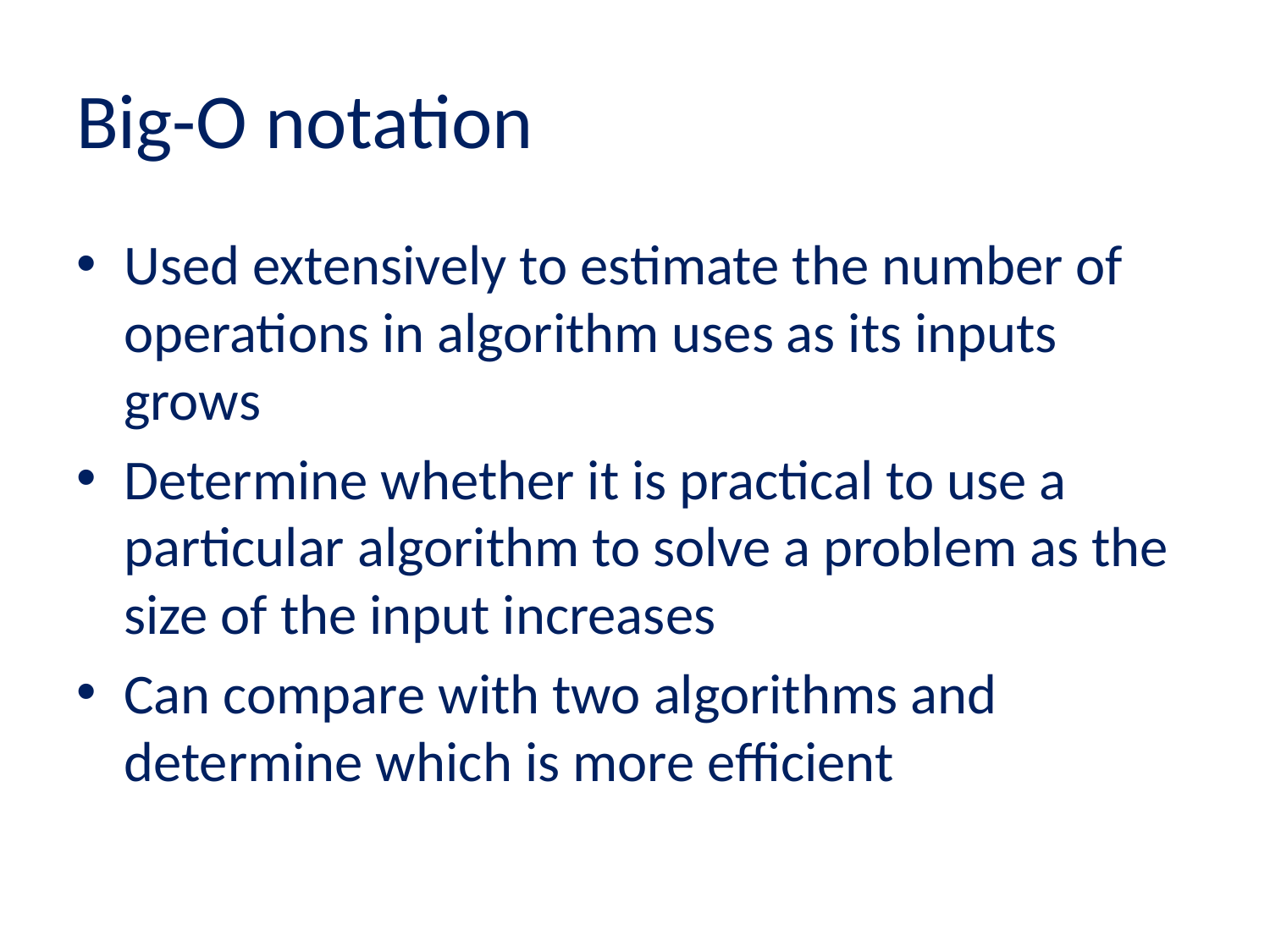

# Big-O notation
Used extensively to estimate the number of operations in algorithm uses as its inputs grows
Determine whether it is practical to use a particular algorithm to solve a problem as the size of the input increases
Can compare with two algorithms and determine which is more efficient
36